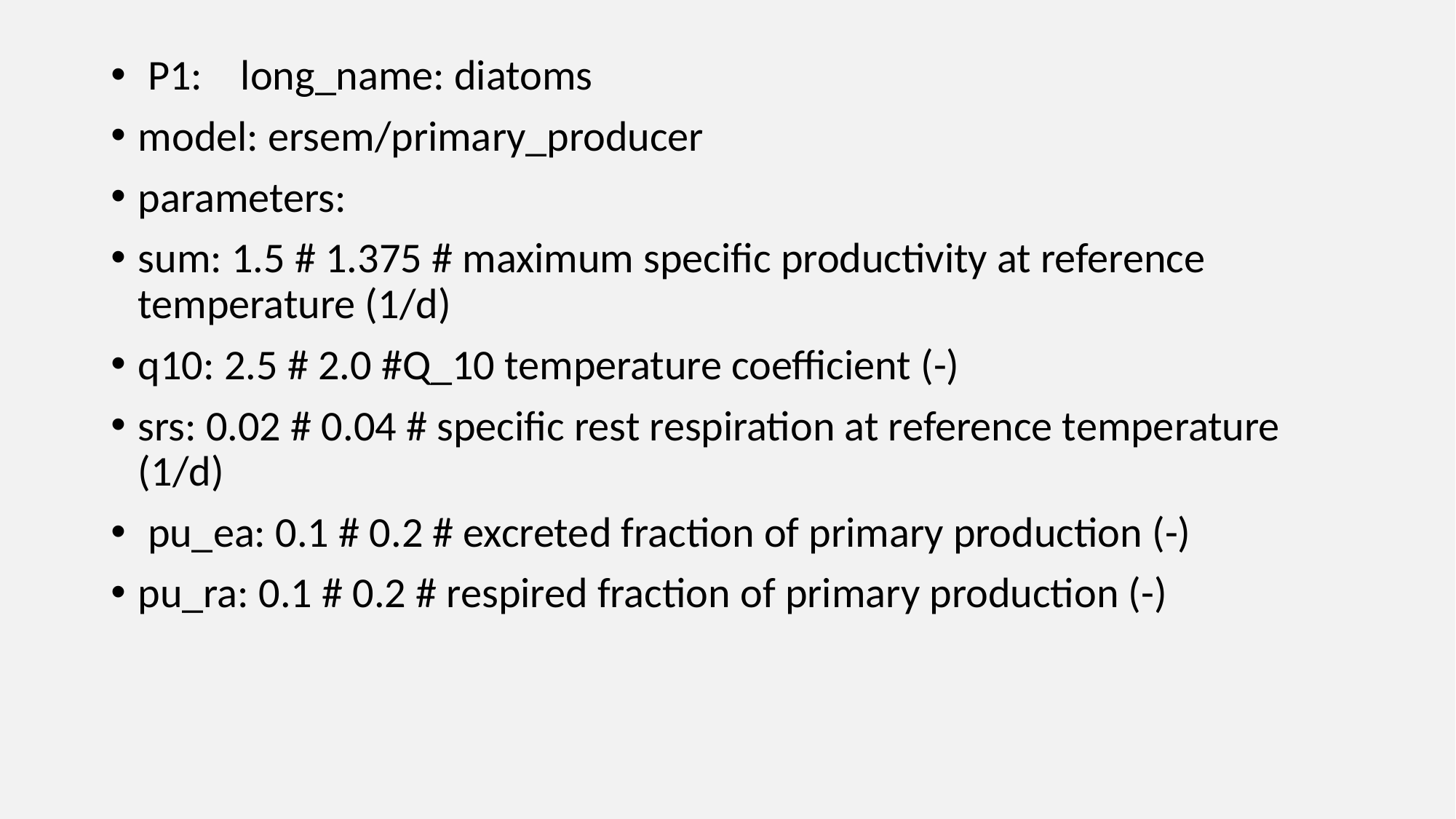

P1:    long_name: diatoms
model: ersem/primary_producer
parameters:
sum: 1.5 # 1.375 # maximum specific productivity at reference temperature (1/d)
q10: 2.5 # 2.0 #Q_10 temperature coefficient (-)
srs: 0.02 # 0.04 # specific rest respiration at reference temperature (1/d)
 pu_ea: 0.1 # 0.2 # excreted fraction of primary production (-)
pu_ra: 0.1 # 0.2 # respired fraction of primary production (-)